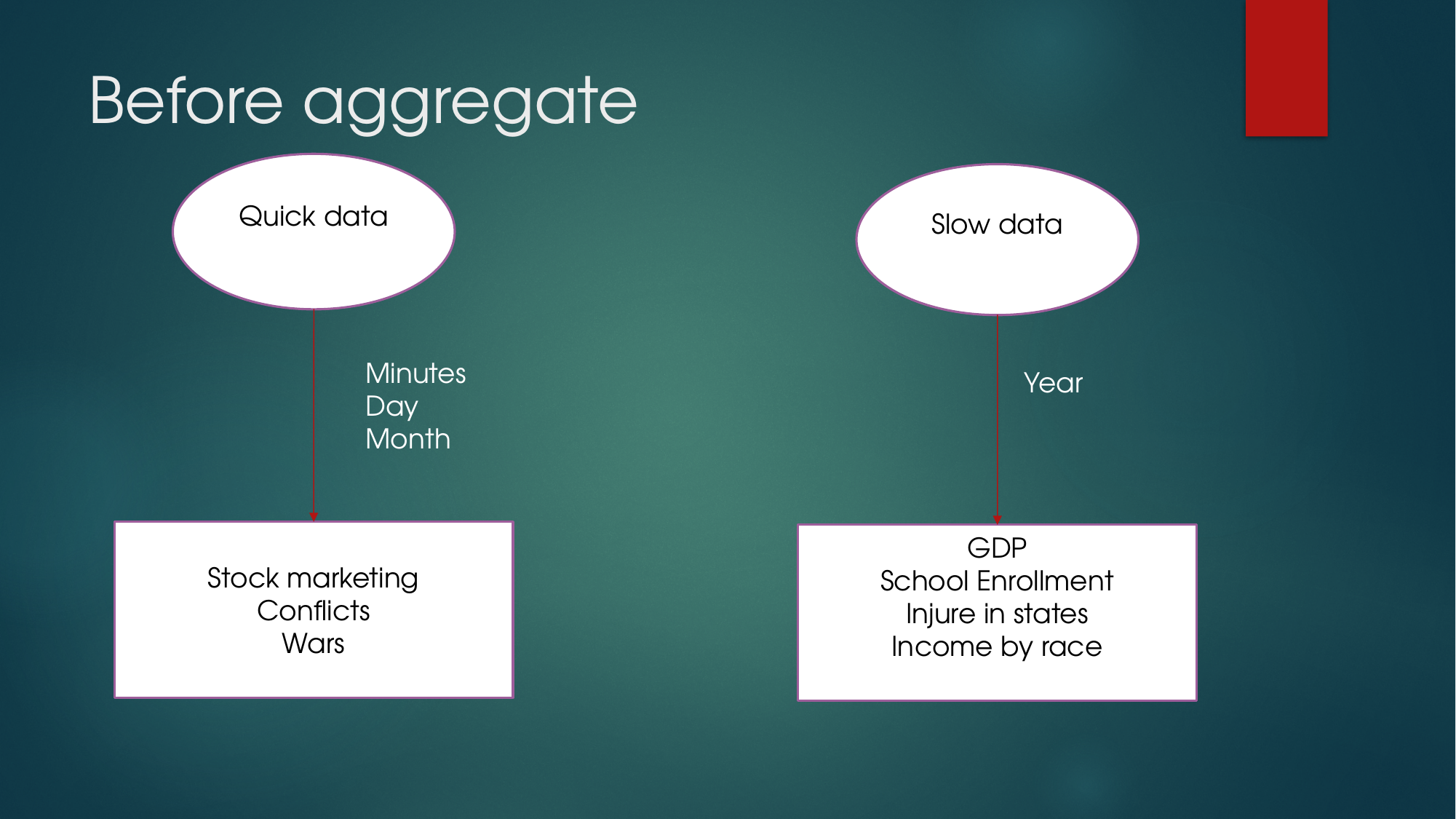

# Before aggregate
Quick data

Slow data

Minutes Day
Month
Year
Stock marketing
Conflicts
Wars
GDP
School Enrollment
Injure in states
Income by race